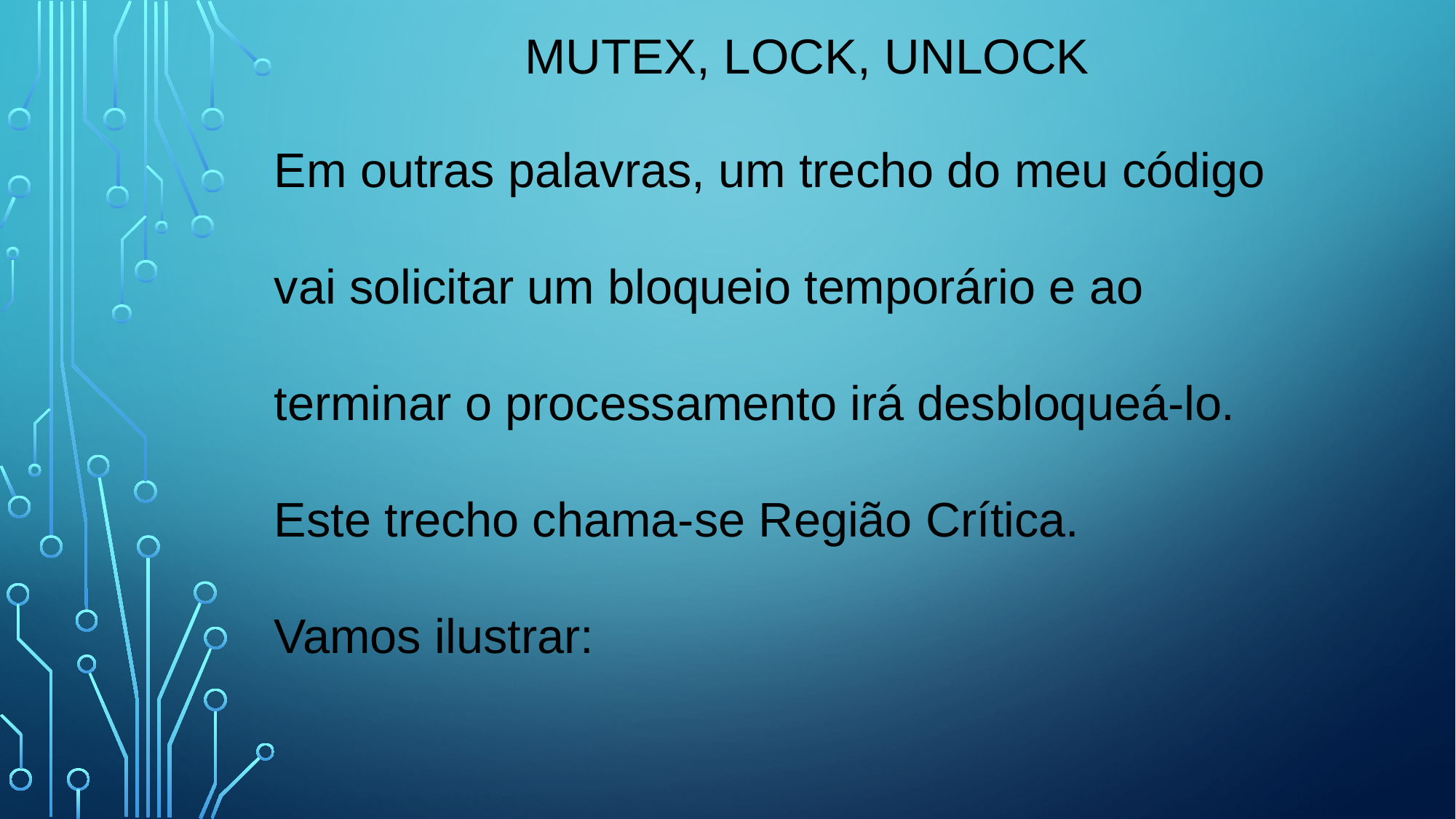

# MUTEX, LOCK, UNLOCK
Em outras palavras, um trecho do meu código

vai solicitar um bloqueio temporário e ao

terminar o processamento irá desbloqueá-lo.

Este trecho chama-se Região Crítica.

Vamos ilustrar: